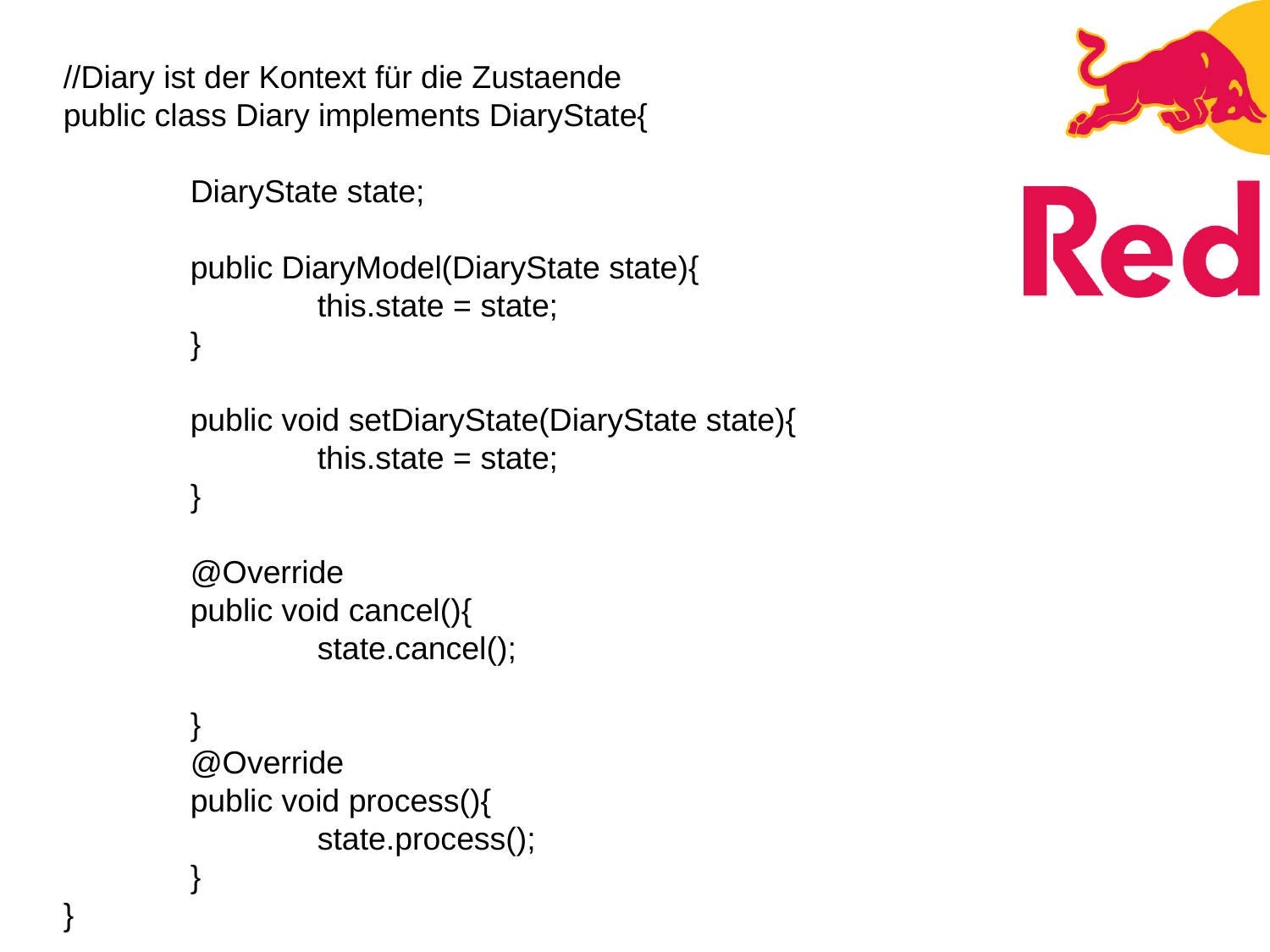

//Diary ist der Kontext für die Zustaende
public class Diary implements DiaryState{

	DiaryState state;

	public DiaryModel(DiaryState state){
		this.state = state;
	}

	public void setDiaryState(DiaryState state){
		this.state = state;
	}

	@Override
	public void cancel(){
		state.cancel();

	}
	@Override
	public void process(){
		state.process();
	}
}